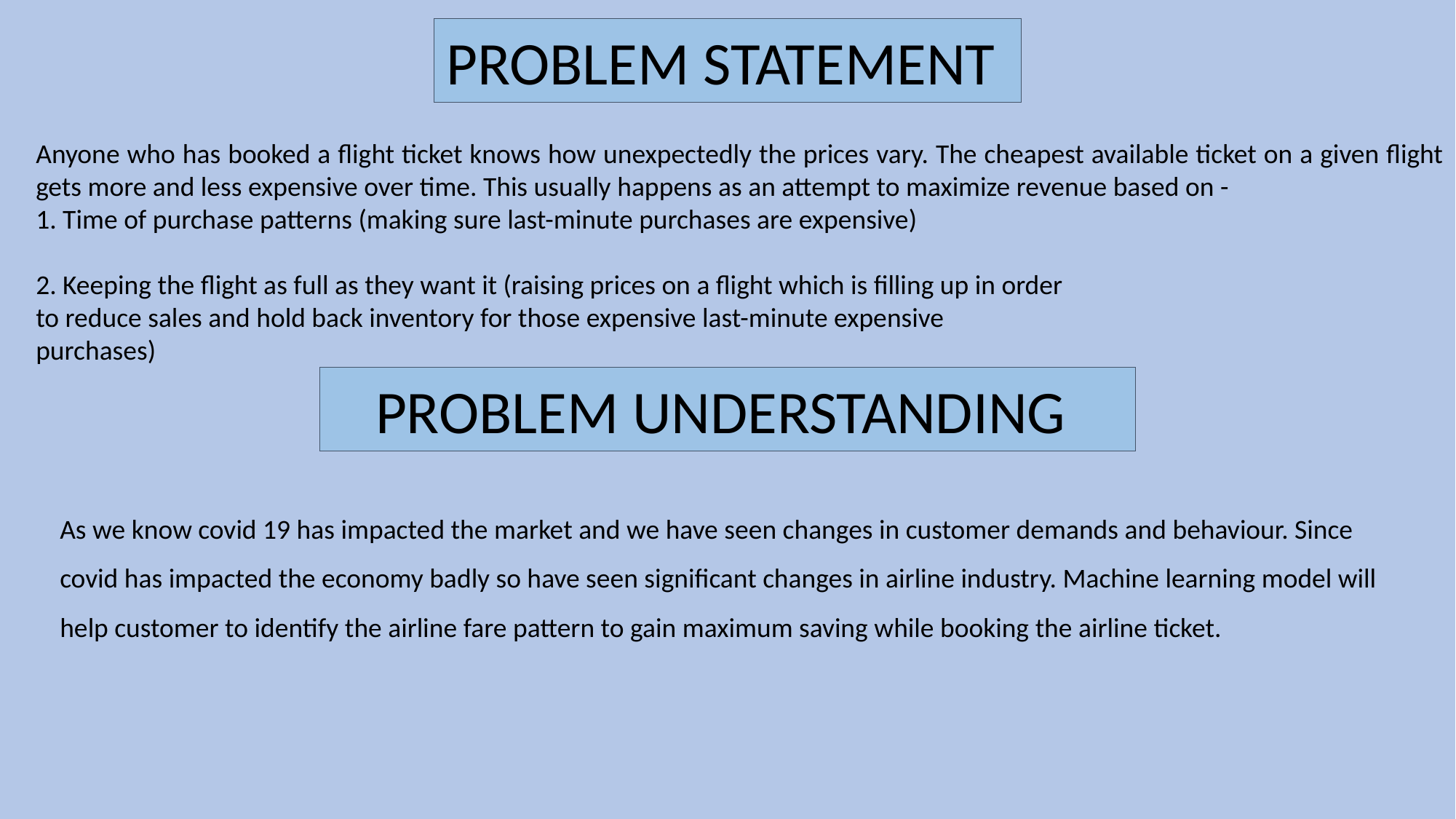

PROBLEM STATEMENT
Anyone who has booked a flight ticket knows how unexpectedly the prices vary. The cheapest available ticket on a given flight gets more and less expensive over time. This usually happens as an attempt to maximize revenue based on -
1. Time of purchase patterns (making sure last-minute purchases are expensive)

2. Keeping the flight as full as they want it (raising prices on a flight which is filling up in order
to reduce sales and hold back inventory for those expensive last-minute expensive
purchases)

PROBLEM UNDERSTANDING
As we know covid 19 has impacted the market and we have seen changes in customer demands and behaviour. Since covid has impacted the economy badly so have seen significant changes in airline industry. Machine learning model will help customer to identify the airline fare pattern to gain maximum saving while booking the airline ticket.